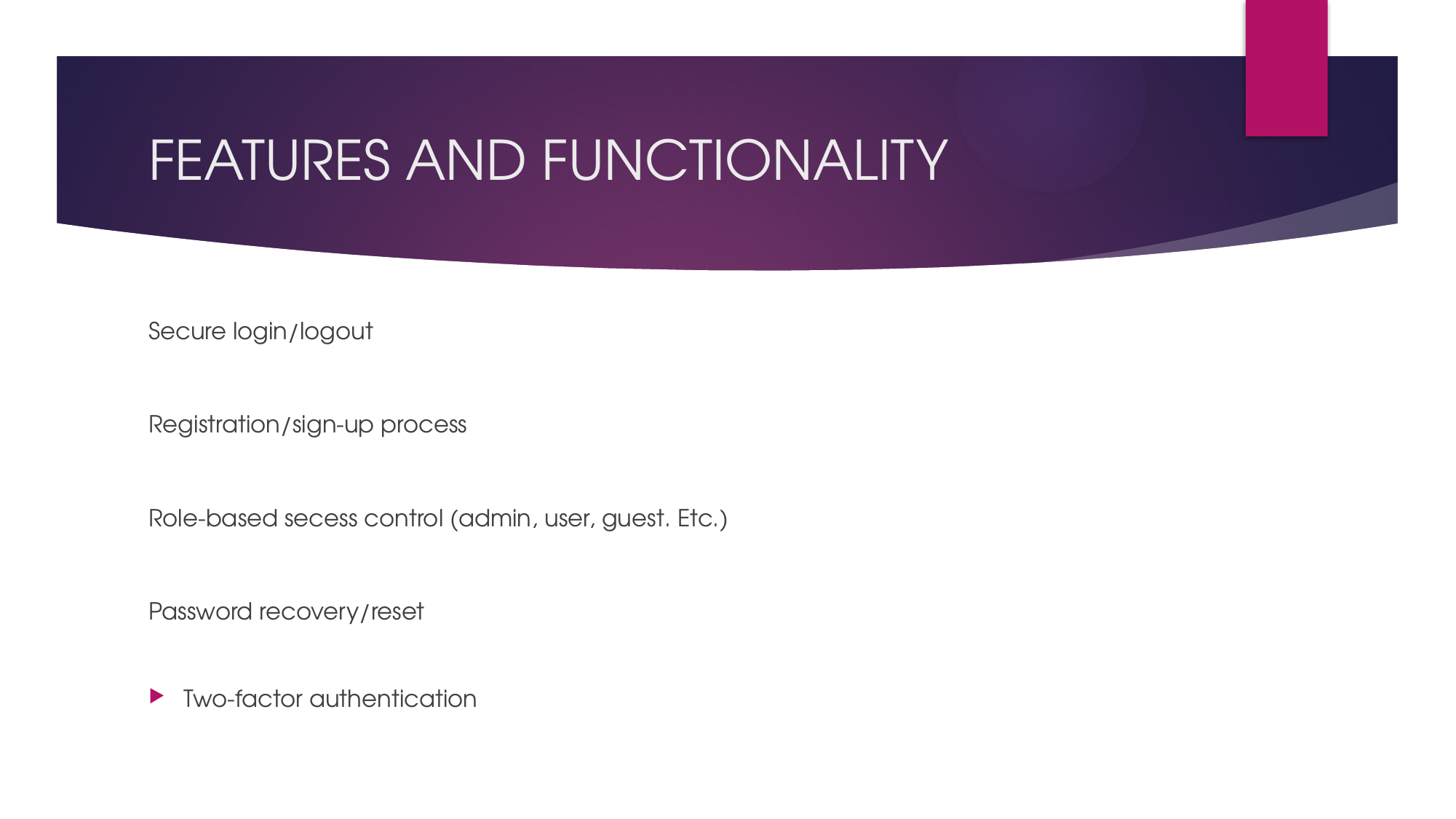

# FEATURES AND FUNCTIONALITY
Secure login/logout

Registration/sign-up process

Role-based secess control (admin, user, guest. Etc.)

Password recovery/reset

Two-factor authentication